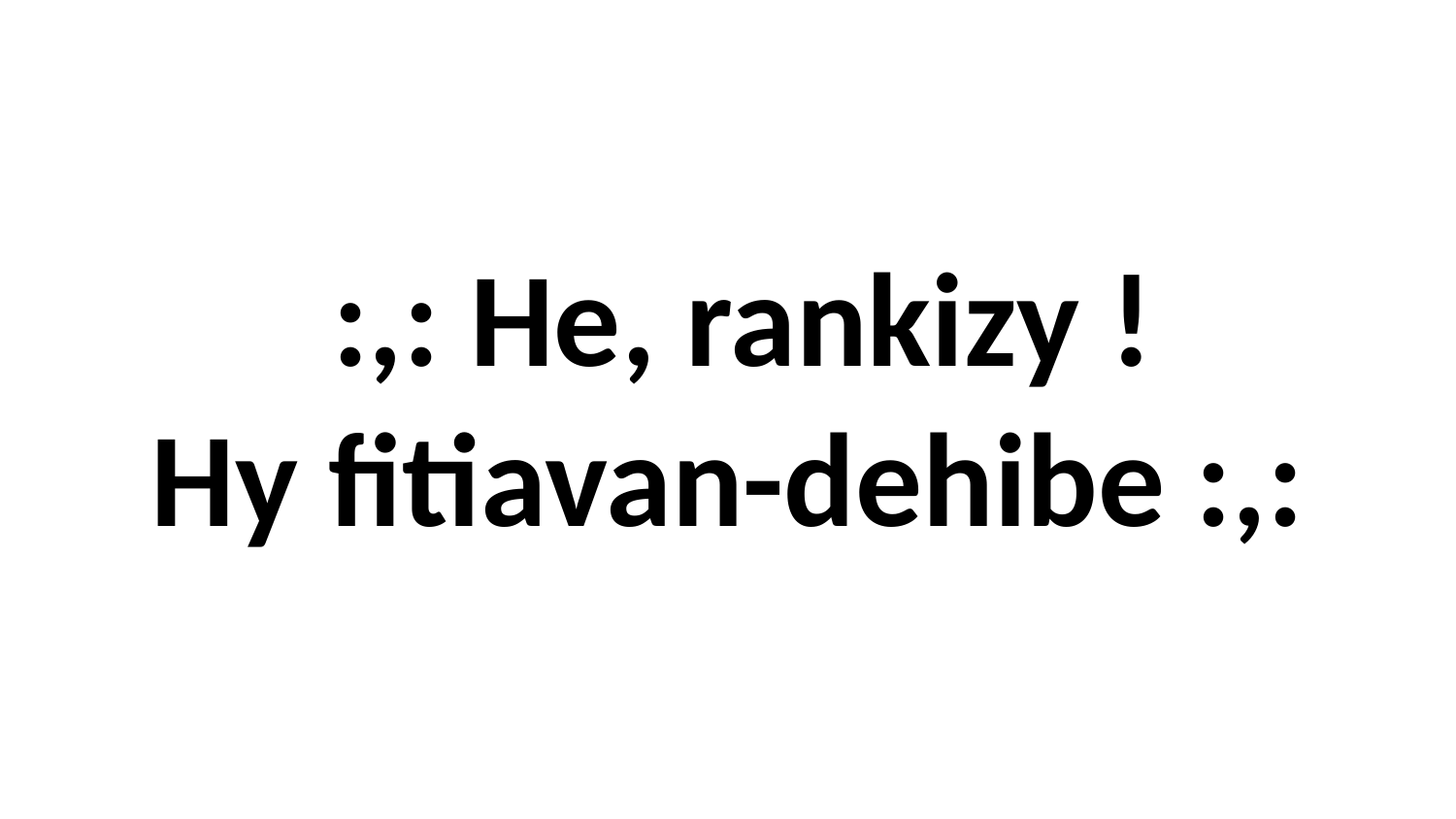

# :,: He, rankizy ! Hy fitiavan-dehibe :,: